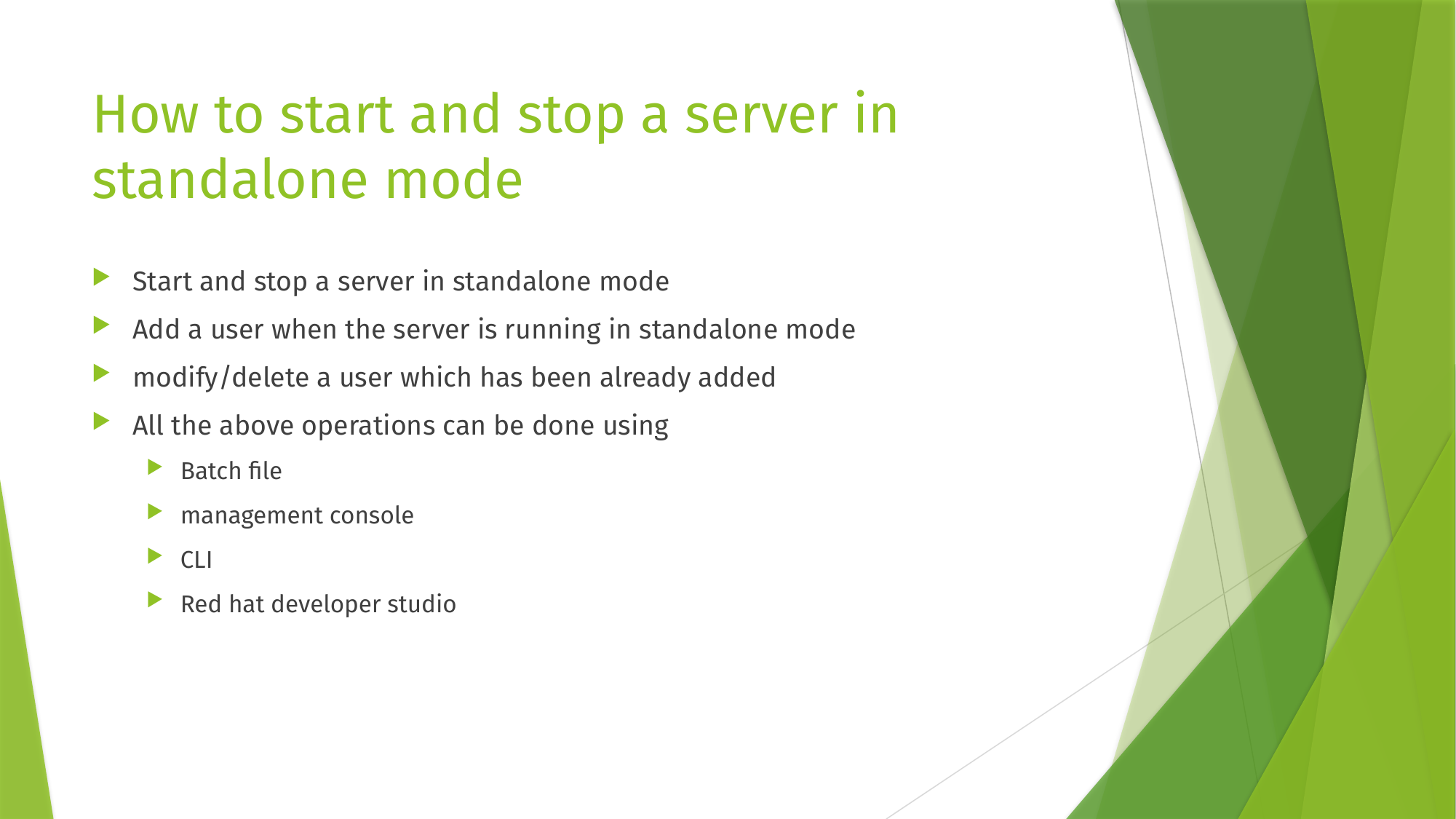

# How to start and stop a server in standalone mode
Start and stop a server in standalone mode
Add a user when the server is running in standalone mode
modify/delete a user which has been already added
All the above operations can be done using
Batch file
management console
CLI
Red hat developer studio